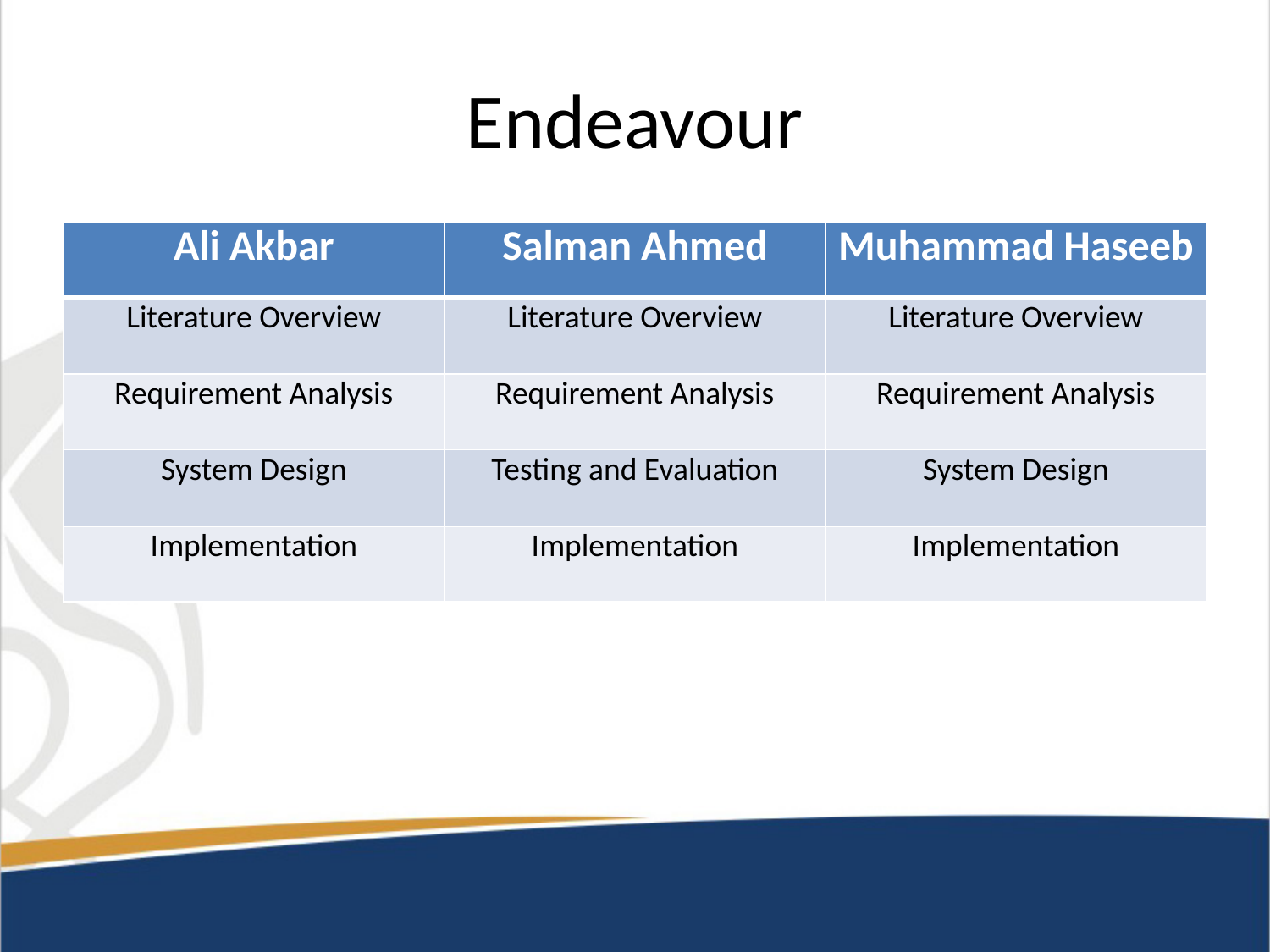

# Endeavour
| Ali Akbar | Salman Ahmed | Muhammad Haseeb |
| --- | --- | --- |
| Literature Overview | Literature Overview | Literature Overview |
| Requirement Analysis | Requirement Analysis | Requirement Analysis |
| System Design | Testing and Evaluation | System Design |
| Implementation | Implementation | Implementation |